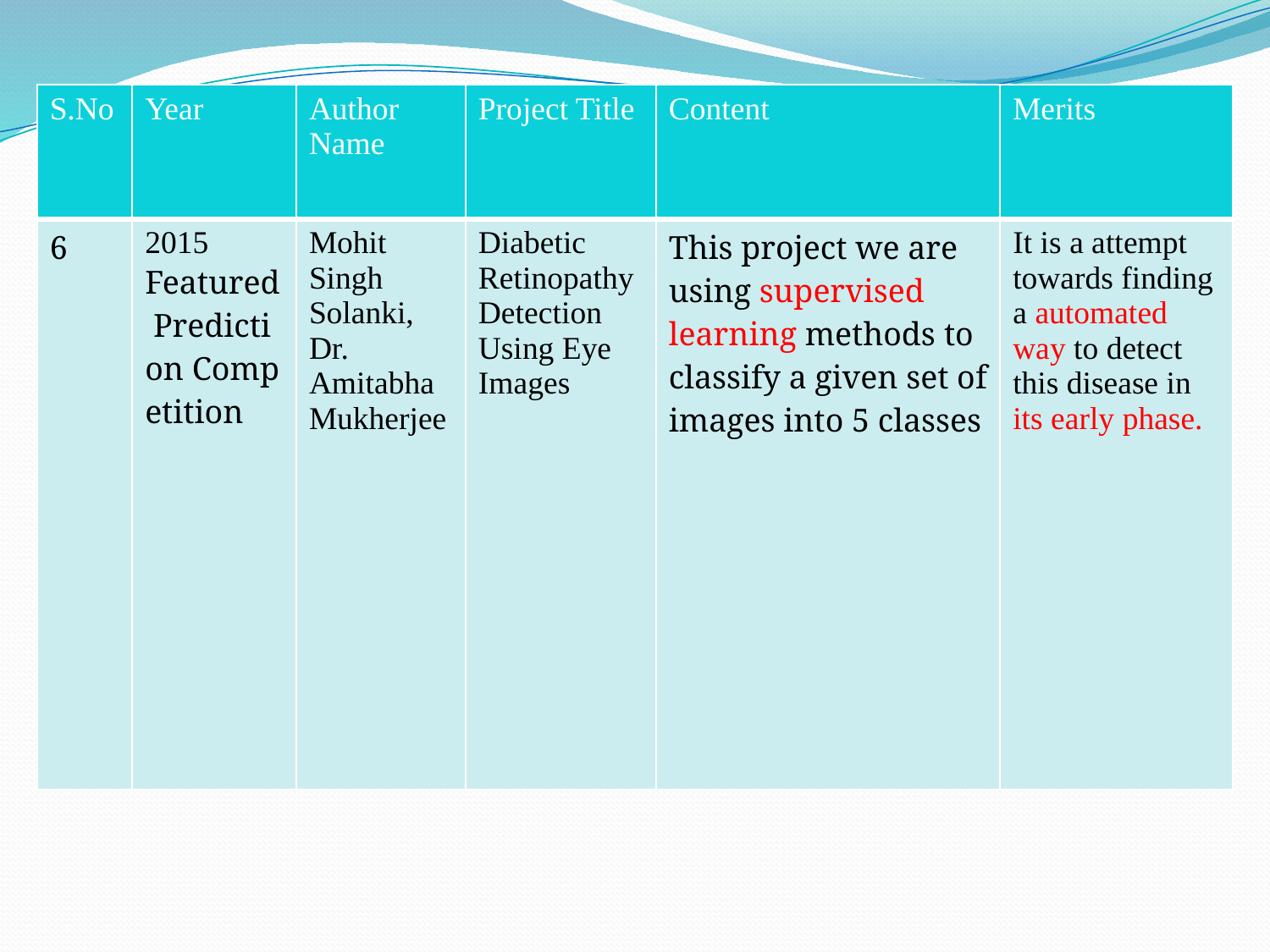

| S.No | Year | Author Name | Project Title | Content | Merits |
| --- | --- | --- | --- | --- | --- |
| 6 | 2015 Featured Prediction Competition | Mohit Singh Solanki, Dr. Amitabha Mukherjee | Diabetic Retinopathy Detection Using Eye Images | This project we are using supervised learning methods to classify a given set of images into 5 classes | It is a attempt towards finding a automated way to detect this disease in its early phase. |
#